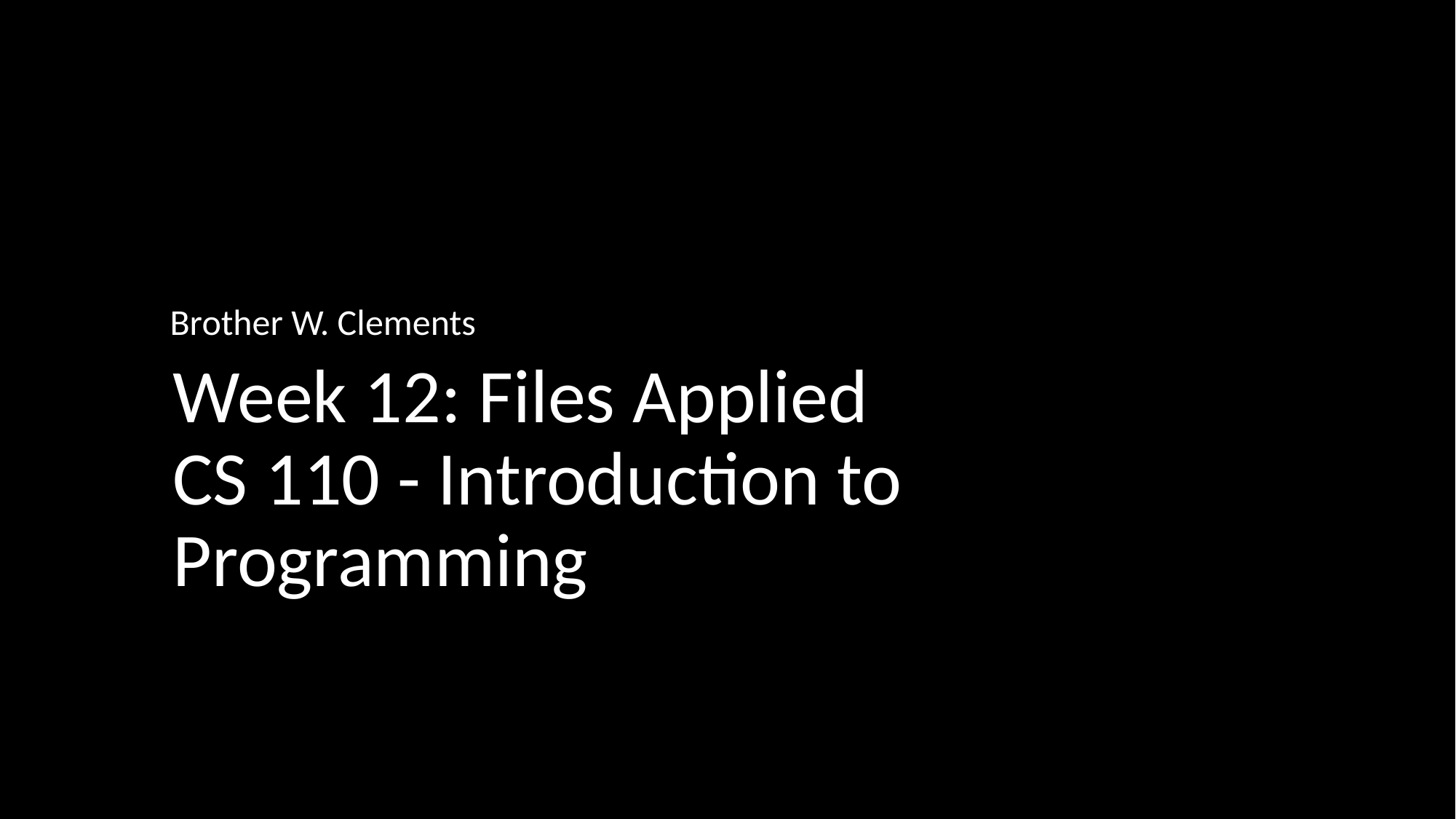

Brother W. Clements
# Week 12: Files Applied CS 110 - Introduction to Programming